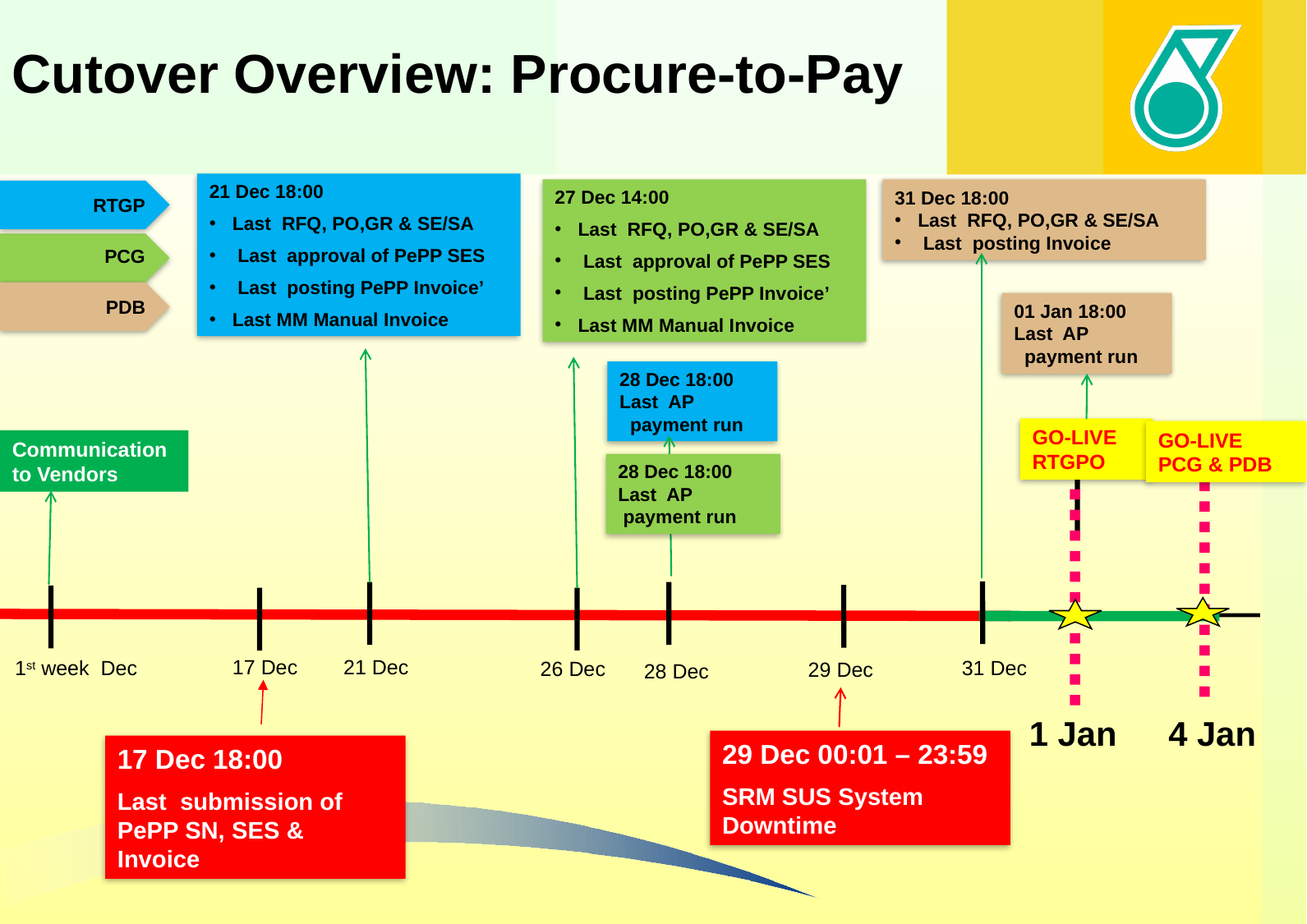

Cutover Overview: Procure-to-Pay
21 Dec 18:00
Last  RFQ, PO,GR & SE/SA
 Last  approval of PePP SES
 Last  posting PePP Invoice’
Last MM Manual Invoice
27 Dec 14:00
Last  RFQ, PO,GR & SE/SA
 Last  approval of PePP SES
 Last  posting PePP Invoice’
Last MM Manual Invoice
31 Dec 18:00
Last  RFQ, PO,GR & SE/SA
 Last  posting Invoice
RTGP
PCG
PDB
01 Jan 18:00 Last  AP                payment run
28 Dec 18:00 Last  AP                payment run
GO-LIVE RTGPO
GO-LIVE  PCG & PDB
Communication to Vendors
28 Dec 18:00 Last  AP                payment run

21 Dec
17 Dec
31 Dec
1st week  Dec
26 Dec
29 Dec
28 Dec

1 Jan
4 Jan
29 Dec 00:01 – 23:59
SRM SUS System Downtime
17 Dec 18:00
Last  submission of PePP SN, SES & Invoice